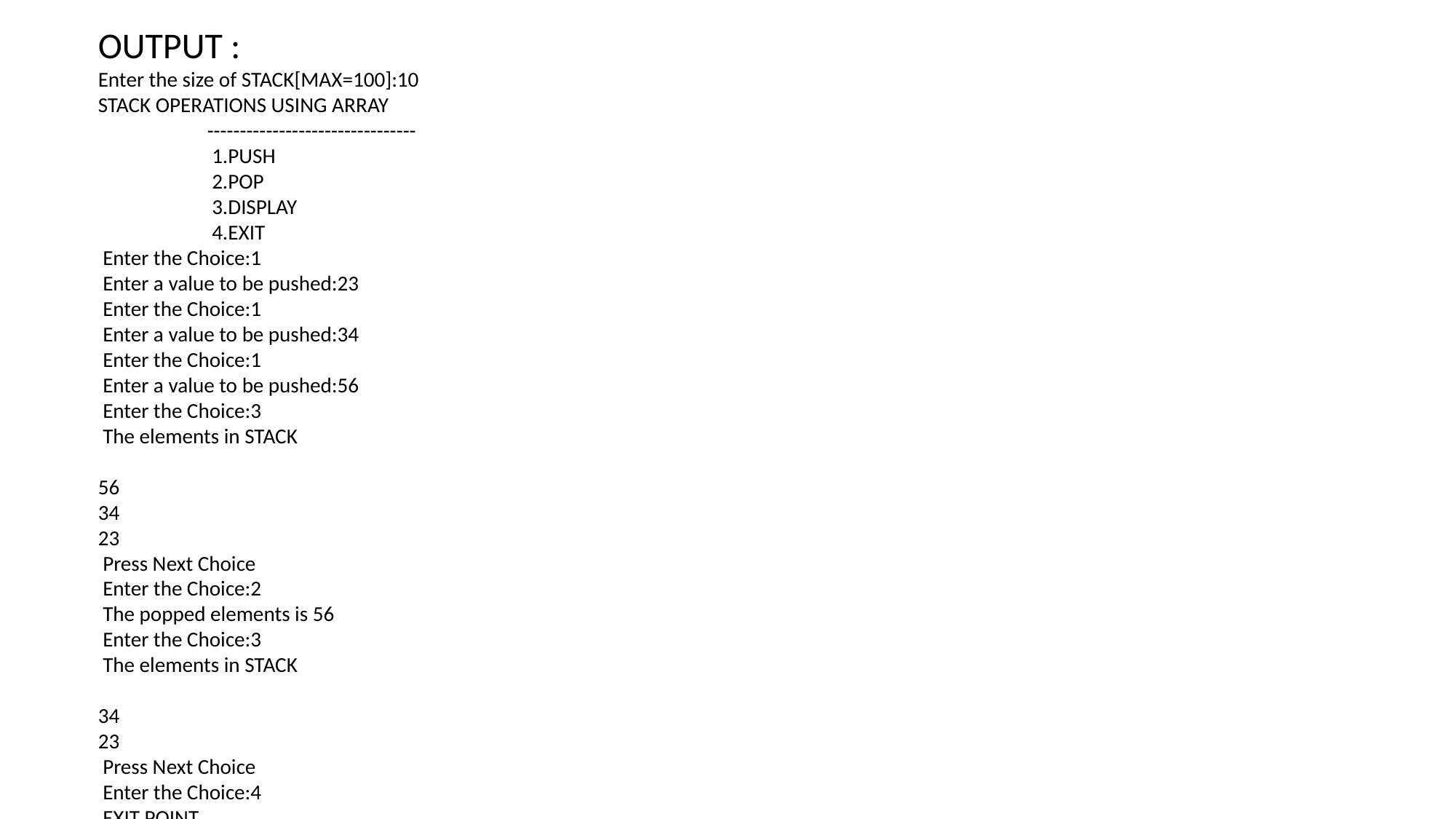

OUTPUT :
Enter the size of STACK[MAX=100]:10
STACK OPERATIONS USING ARRAY
	--------------------------------
	 1.PUSH
	 2.POP
	 3.DISPLAY
	 4.EXIT
 Enter the Choice:1
 Enter a value to be pushed:23
 Enter the Choice:1
 Enter a value to be pushed:34
 Enter the Choice:1
 Enter a value to be pushed:56
 Enter the Choice:3
 The elements in STACK

56
34
23
 Press Next Choice
 Enter the Choice:2
 The popped elements is 56
 Enter the Choice:3
 The elements in STACK

34
23
 Press Next Choice
 Enter the Choice:4
 EXIT POINT